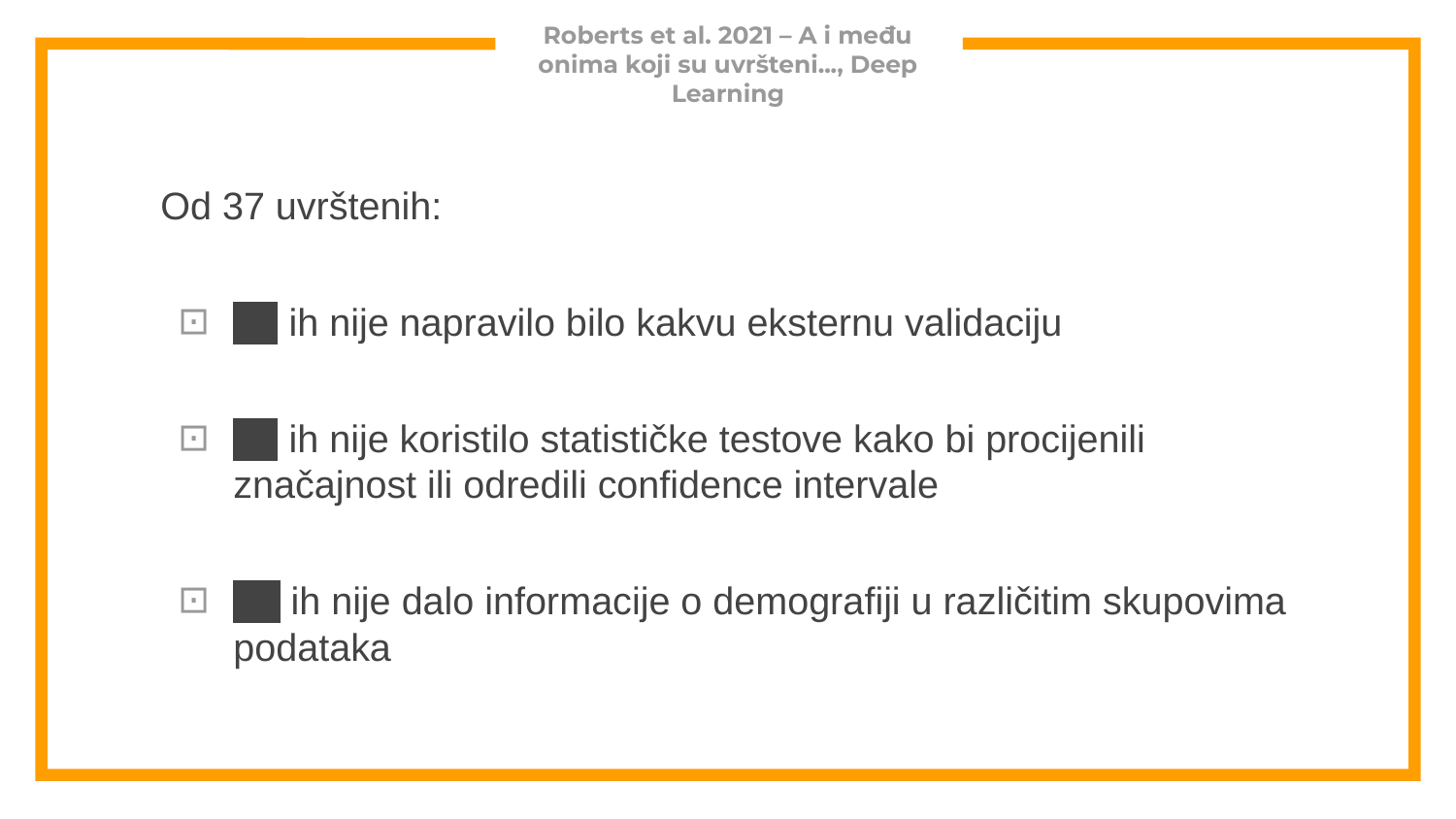

# Roberts et al. 2021 – A i među onima koji su uvršteni..., Deep Learning
Od 37 uvrštenih:

   - ih nije napravilo bilo kakvu eksternu validaciju

   - ih nije koristilo statističke testove kako bi procijenili značajnost ili odredili confidence intervale

-  - ih nije dalo informacije o demografiji u različitim skupovima podataka